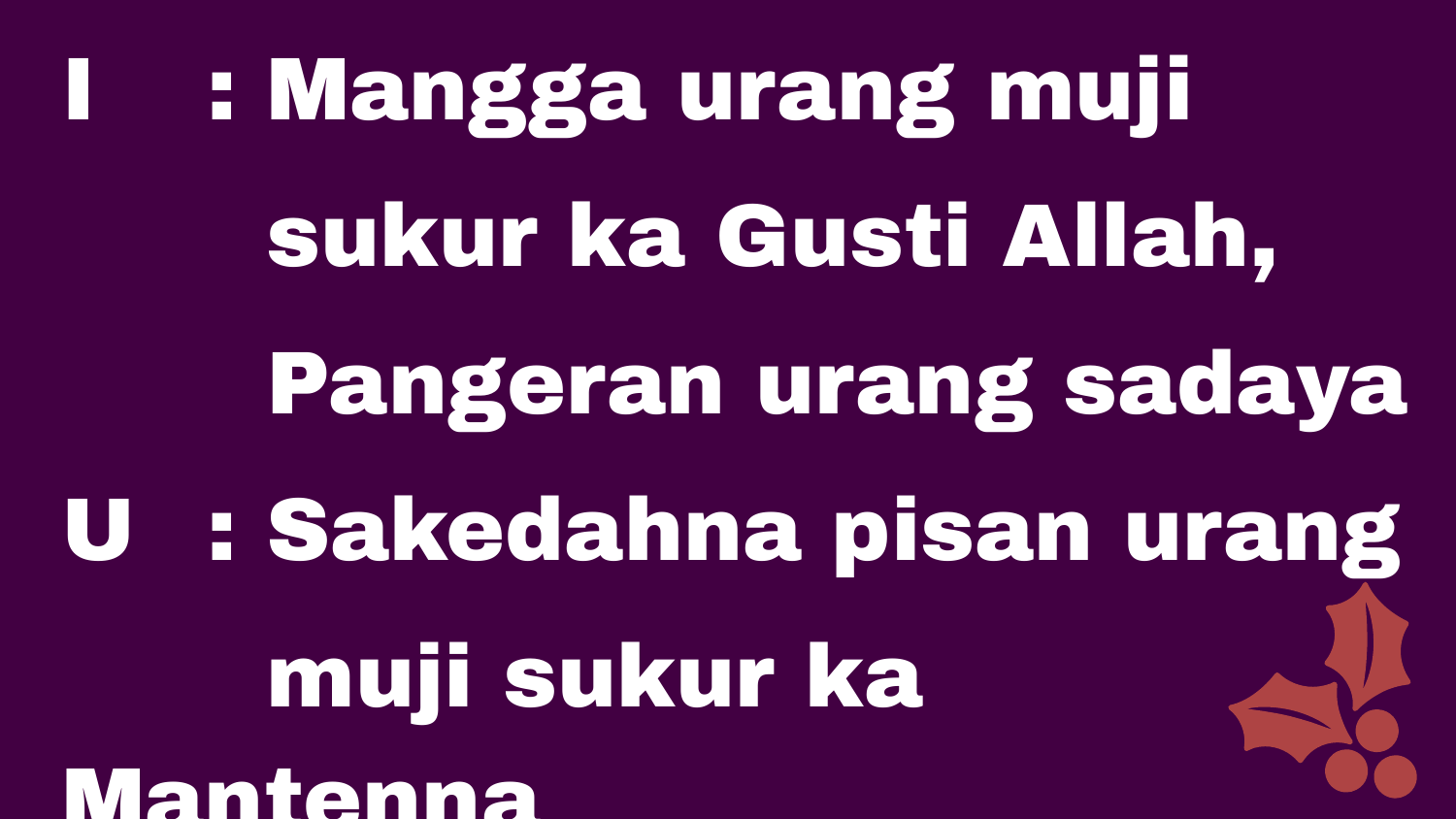

I 	: Mangga urang muji
	  sukur ka Gusti Allah,
	  Pangeran urang sadaya
U	: Sakedahna pisan urang
	  muji sukur ka Mantenna